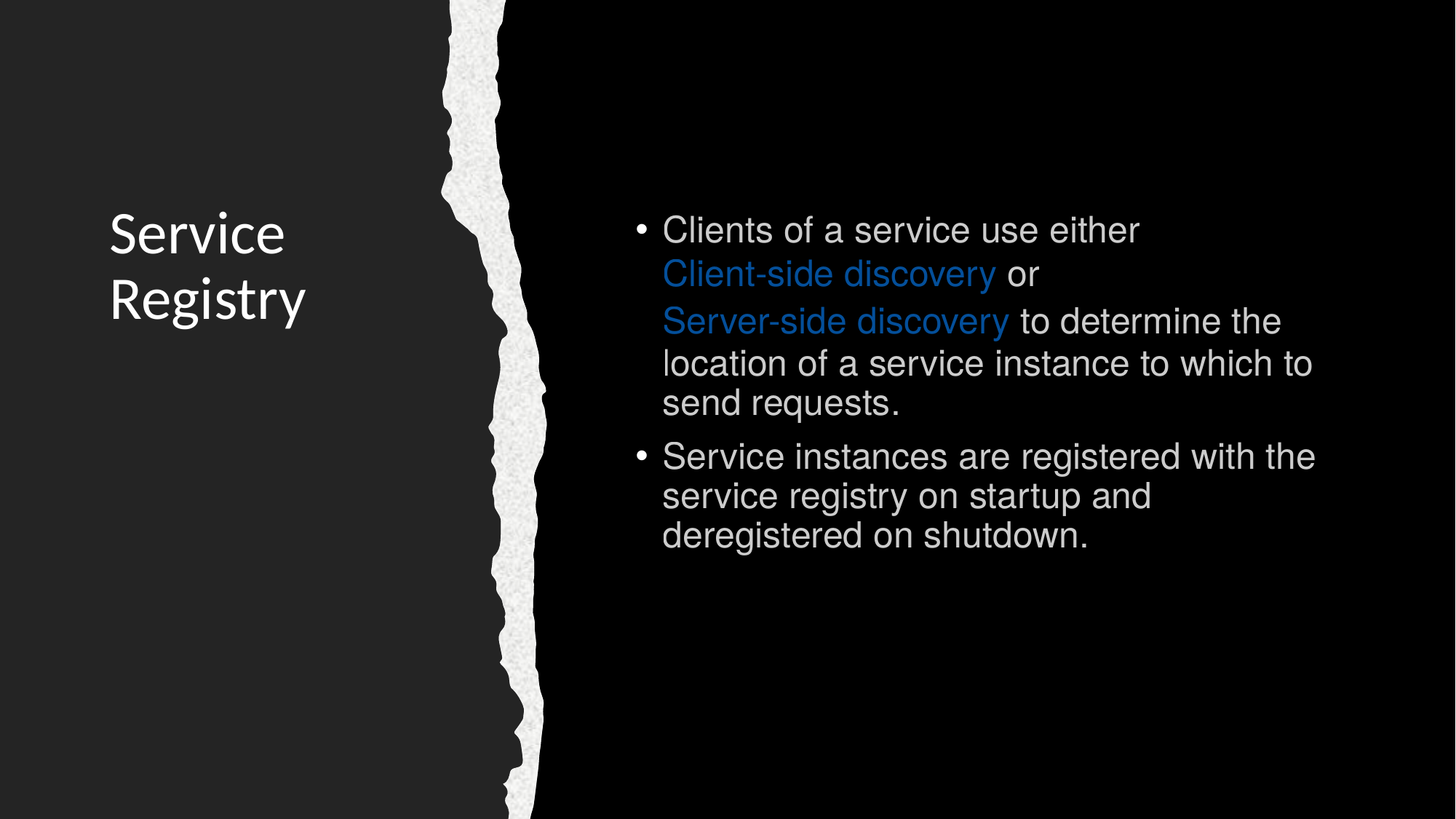

# Service Registry
Clients of a service use either Client-side discovery or Server-side discovery to determine the location of a service instance to which to send requests.
Service instances are registered with the service registry on startup and deregistered on shutdown.